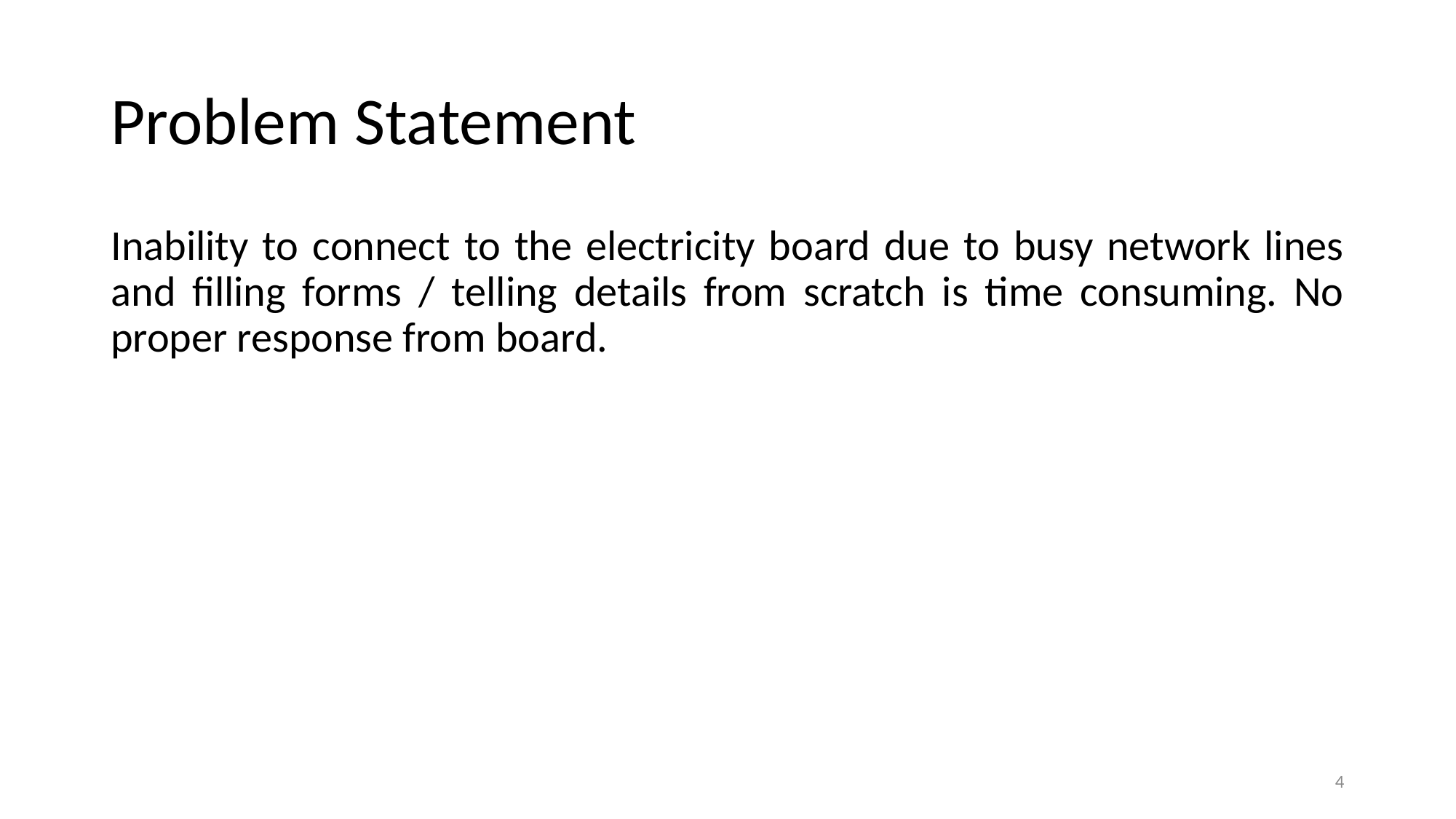

# Problem Statement
Inability to connect to the electricity board due to busy network lines and filling forms / telling details from scratch is time consuming. No proper response from board.

4